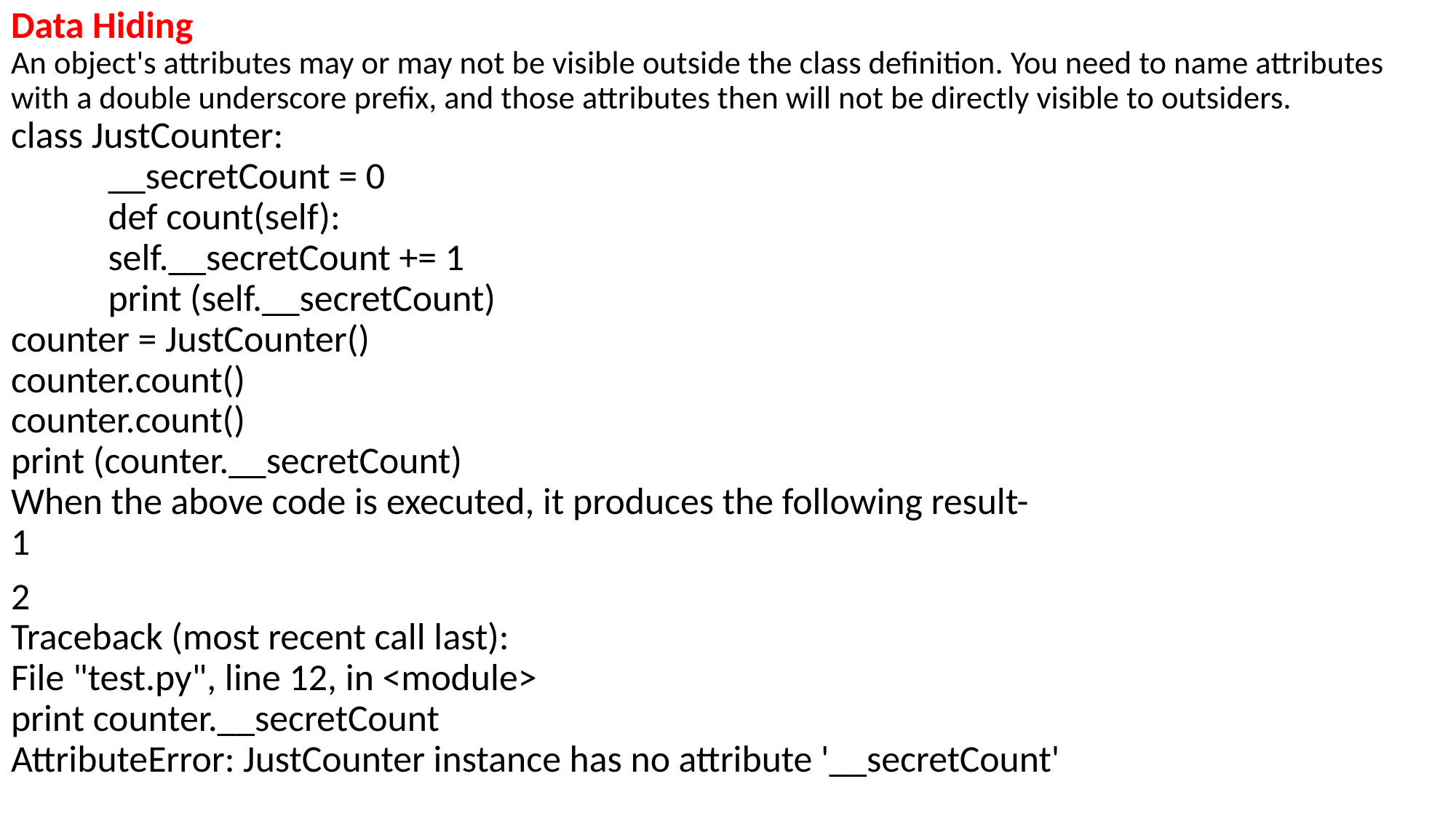

Data Hiding
An object's attributes may or may not be visible outside the class definition. You need to name attributes with a double underscore prefix, and those attributes then will not be directly visible to outsiders.
class JustCounter:
	__secretCount = 0
	def count(self):
		self.__secretCount += 1
		print (self.__secretCount)
counter = JustCounter()
counter.count()
counter.count()
print (counter.__secretCount)
When the above code is executed, it produces the following result-
1
2
Traceback (most recent call last):
File "test.py", line 12, in <module>
print counter.__secretCount
AttributeError: JustCounter instance has no attribute '__secretCount'